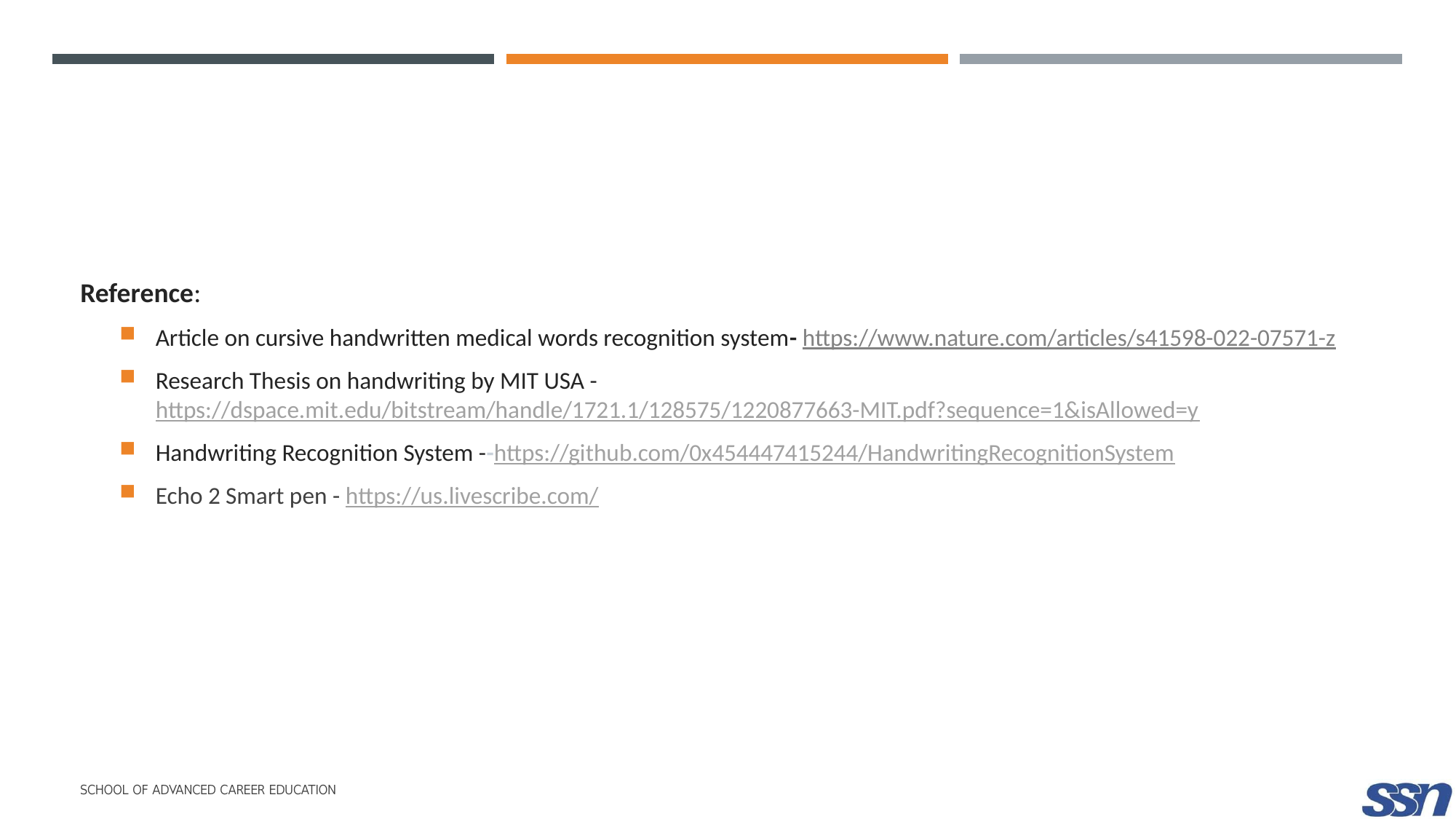

Reference:
Article on cursive handwritten medical words recognition system- https://www.nature.com/articles/s41598-022-07571-z
Research Thesis on handwriting by MIT USA - https://dspace.mit.edu/bitstream/handle/1721.1/128575/1220877663-MIT.pdf?sequence=1&isAllowed=y
Handwriting Recognition System --https://github.com/0x454447415244/HandwritingRecognitionSystem
Echo 2 Smart pen - https://us.livescribe.com/

School of advanced career education